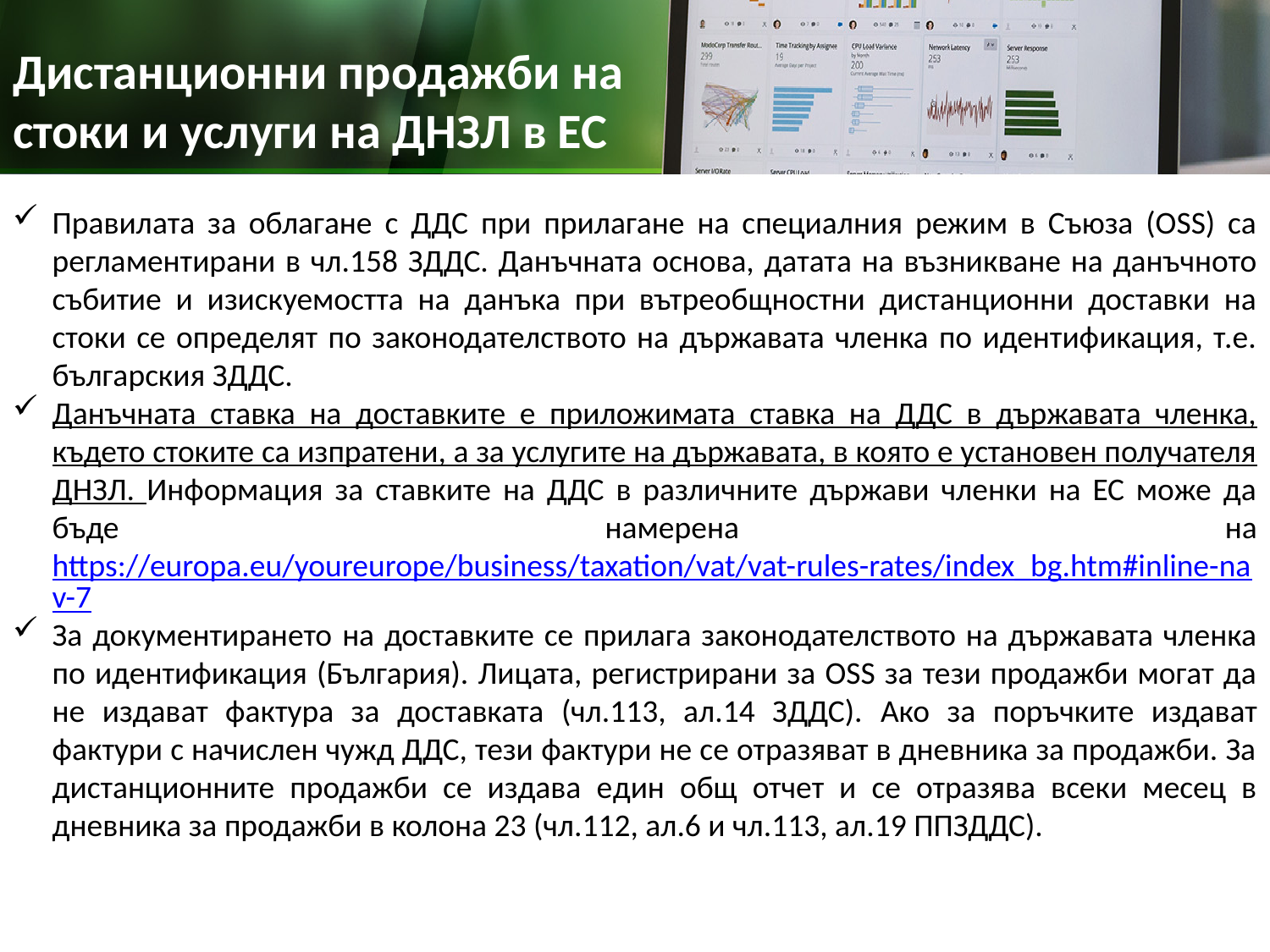

# Дистанционни продажби на стоки и услуги на ДНЗЛ в ЕС

Правилата за облагане с ДДС при прилагане на специалния режим в Съюза (OSS) са регламентирани в чл.158 ЗДДС. Данъчната основа, датата на възникване на данъчното събитие и изискуемостта на данъка при вътреобщностни дистанционни доставки на стоки се определят по законодателството на държавата членка по идентификация, т.е. българския ЗДДС.
Данъчната ставка на доставките е приложимата ставка на ДДС в държавата членка, където стоките са изпратени, а за услугите на държавата, в която е установен получателя ДНЗЛ. Информация за ставките на ДДС в различните държави членки на ЕС може да бъде намерена на https://europa.eu/youreurope/business/taxation/vat/vat-rules-rates/index_bg.htm#inline-nav-7
За документирането на доставките се прилага законодателството на държавата членка по идентификация (България). Лицата, регистрирани за OSS за тези продажби могат да не издават фактура за доставката (чл.113, ал.14 ЗДДС). Ако за поръчките издават фактури с начислен чужд ДДС, тези фактури не се отразяват в дневника за продажби. За дистанционните продажби се издава един общ отчет и се отразява всеки месец в дневника за продажби в колона 23 (чл.112, ал.6 и чл.113, ал.19 ППЗДДС).